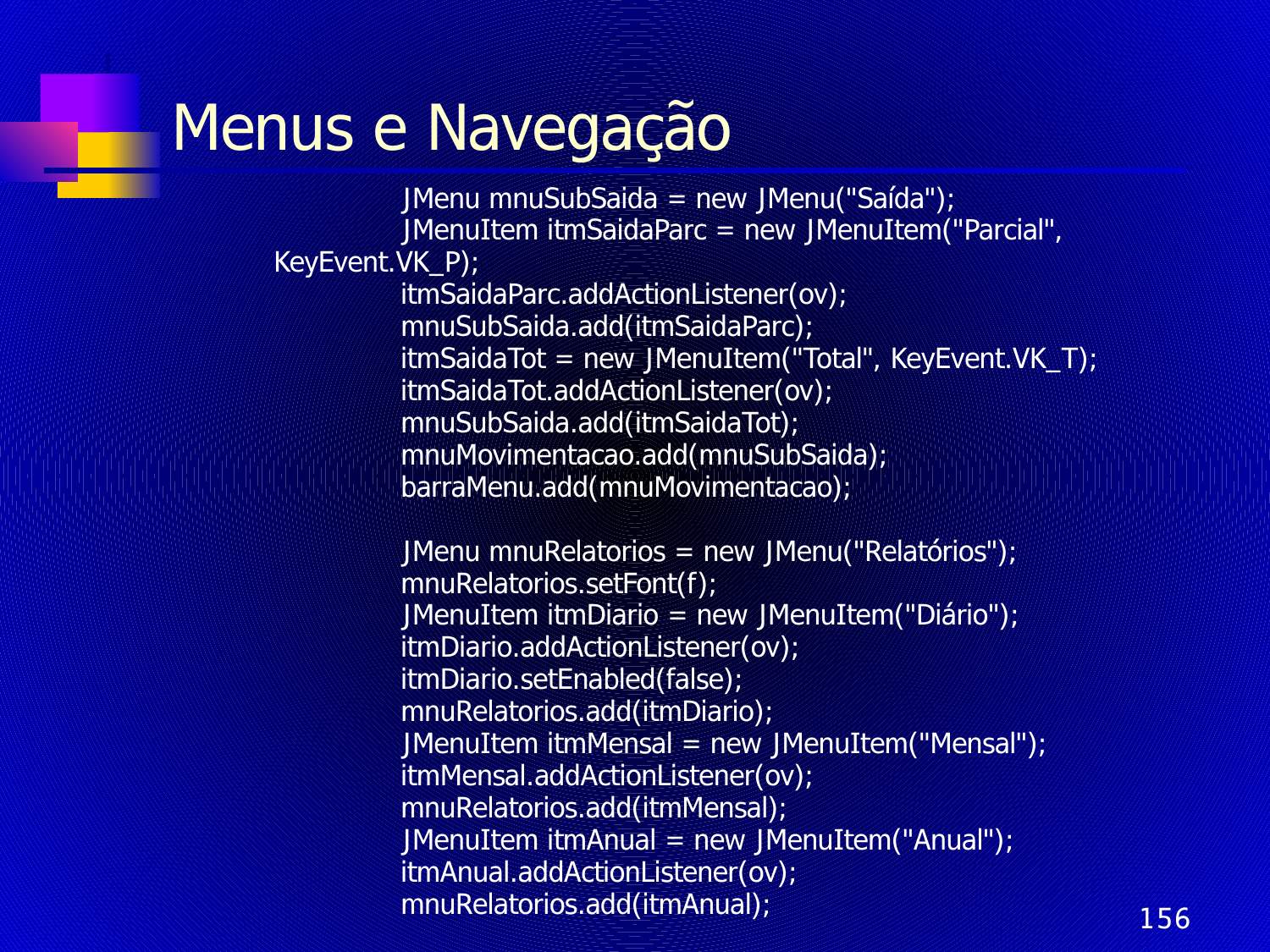

Menus e Navegação
		JMenu mnuSubSaida = new JMenu("Saída");
		JMenuItem itmSaidaParc = new JMenuItem("Parcial", KeyEvent.VK_P);
		itmSaidaParc.addActionListener(ov);
		mnuSubSaida.add(itmSaidaParc);
		itmSaidaTot = new JMenuItem("Total", KeyEvent.VK_T);
		itmSaidaTot.addActionListener(ov);
		mnuSubSaida.add(itmSaidaTot);
		mnuMovimentacao.add(mnuSubSaida);
		barraMenu.add(mnuMovimentacao);

		JMenu mnuRelatorios = new JMenu("Relatórios");
		mnuRelatorios.setFont(f);
		JMenuItem itmDiario = new JMenuItem("Diário");
		itmDiario.addActionListener(ov);
		itmDiario.setEnabled(false);
		mnuRelatorios.add(itmDiario);
		JMenuItem itmMensal = new JMenuItem("Mensal");
		itmMensal.addActionListener(ov);
		mnuRelatorios.add(itmMensal);
		JMenuItem itmAnual = new JMenuItem("Anual");
		itmAnual.addActionListener(ov);
		mnuRelatorios.add(itmAnual);
156